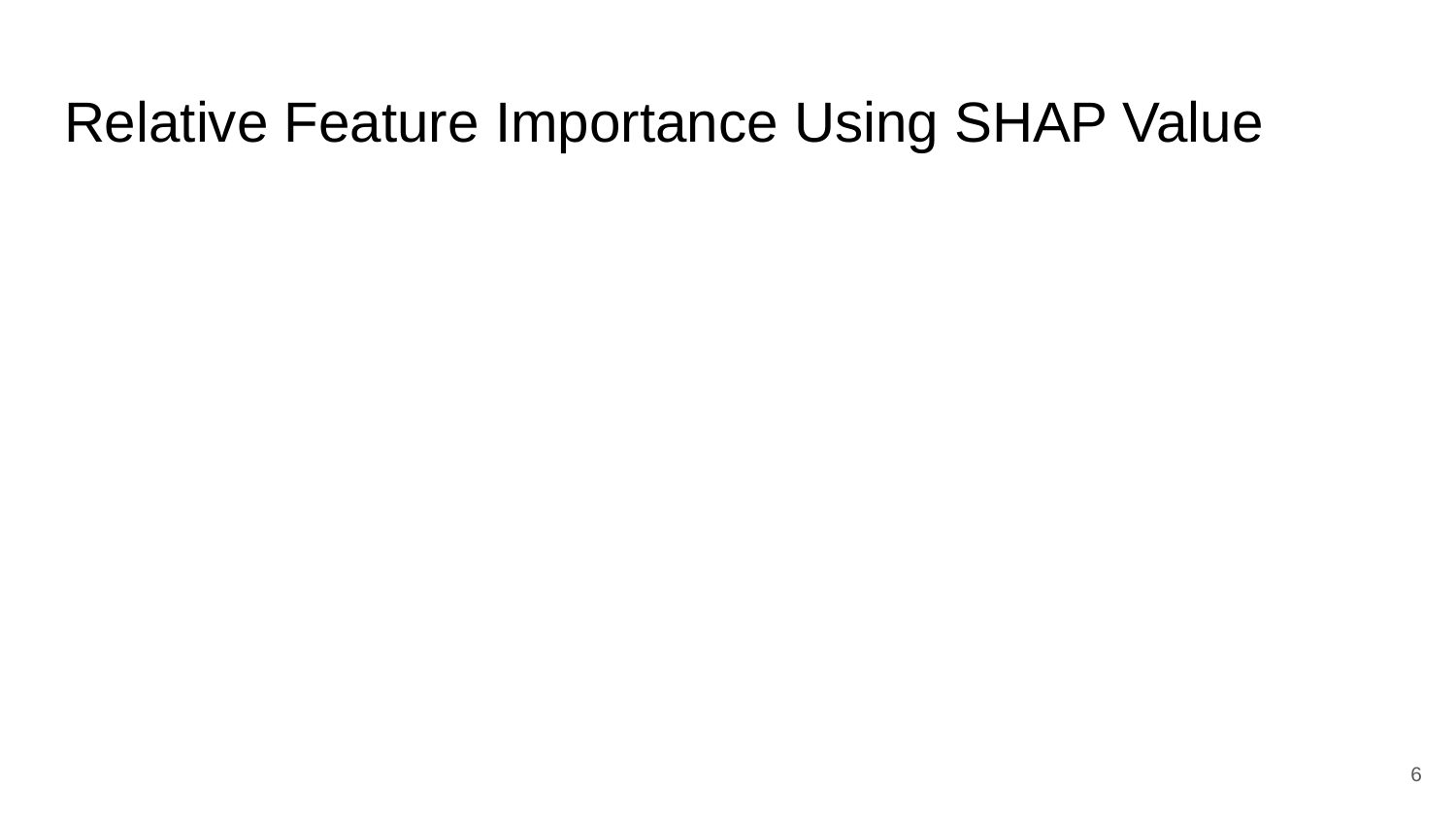

# Relative Feature Importance Using SHAP Value

6